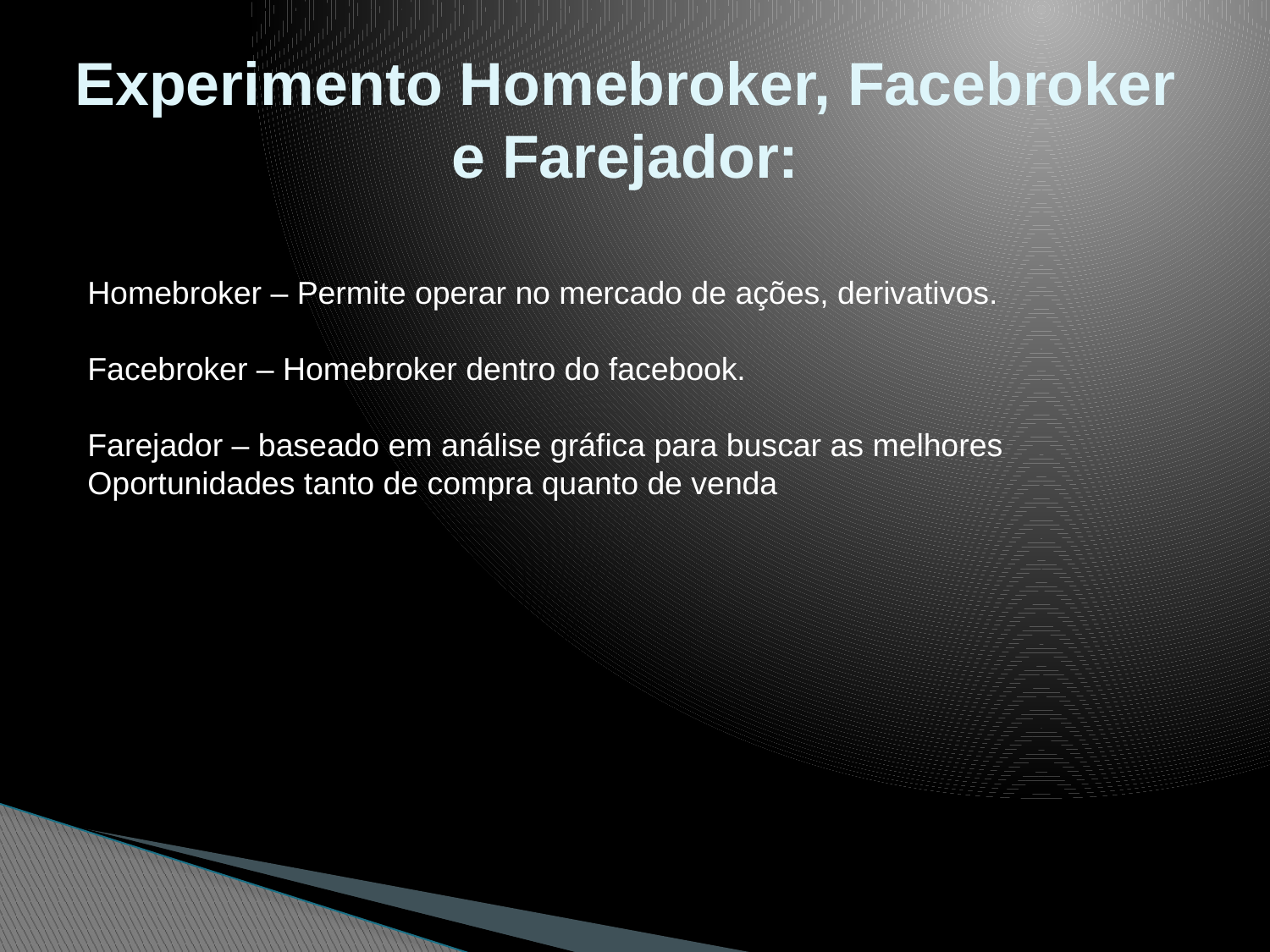

# Experimento Homebroker, Facebroker e Farejador:
Homebroker – Permite operar no mercado de ações, derivativos.

Facebroker – Homebroker dentro do facebook.

Farejador – baseado em análise gráfica para buscar as melhores
Oportunidades tanto de compra quanto de venda